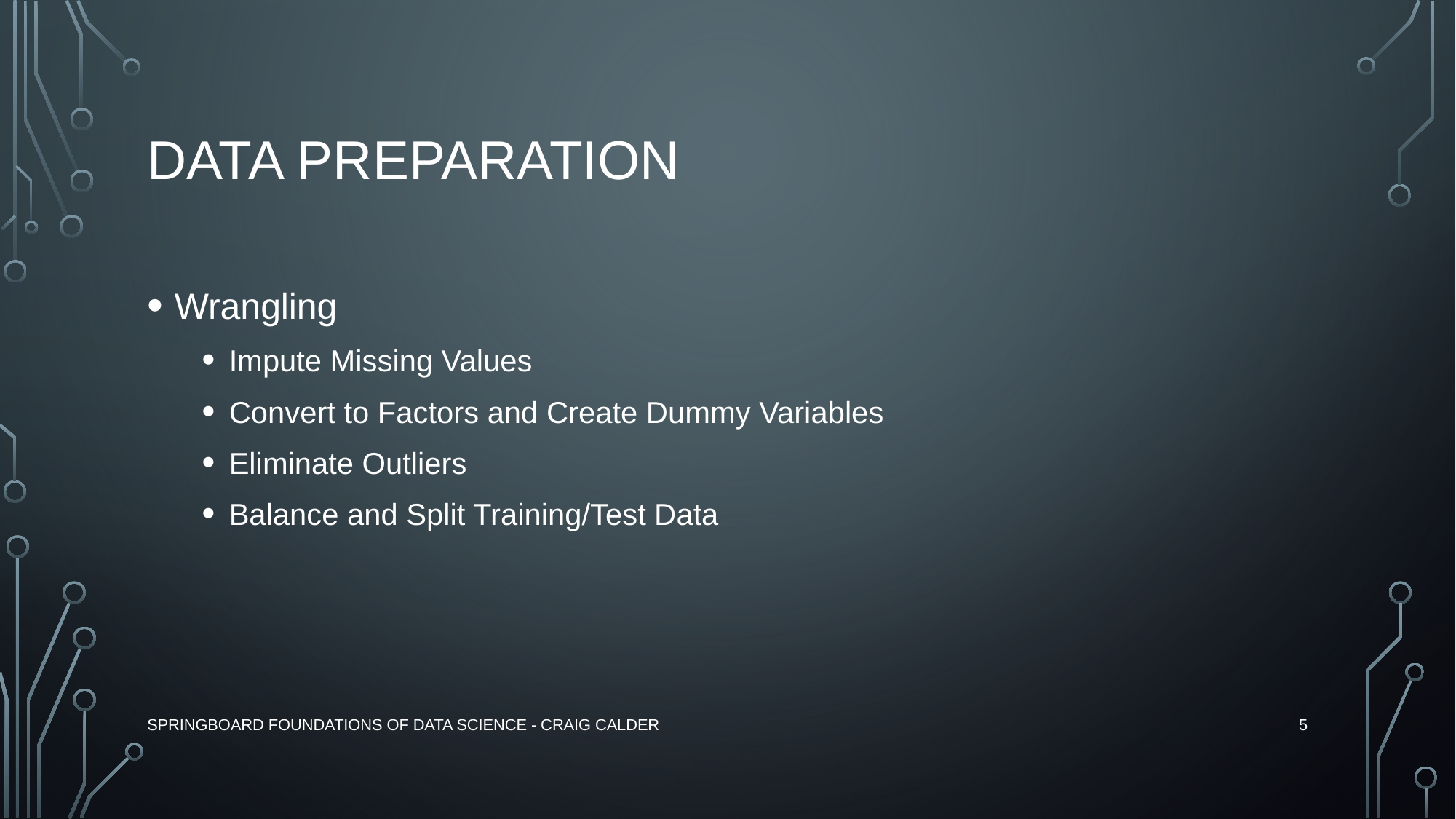

# Data Preparation
Wrangling
Impute Missing Values
Convert to Factors and Create Dummy Variables
Eliminate Outliers
Balance and Split Training/Test Data
5
Springboard Foundations of Data Science - Craig Calder